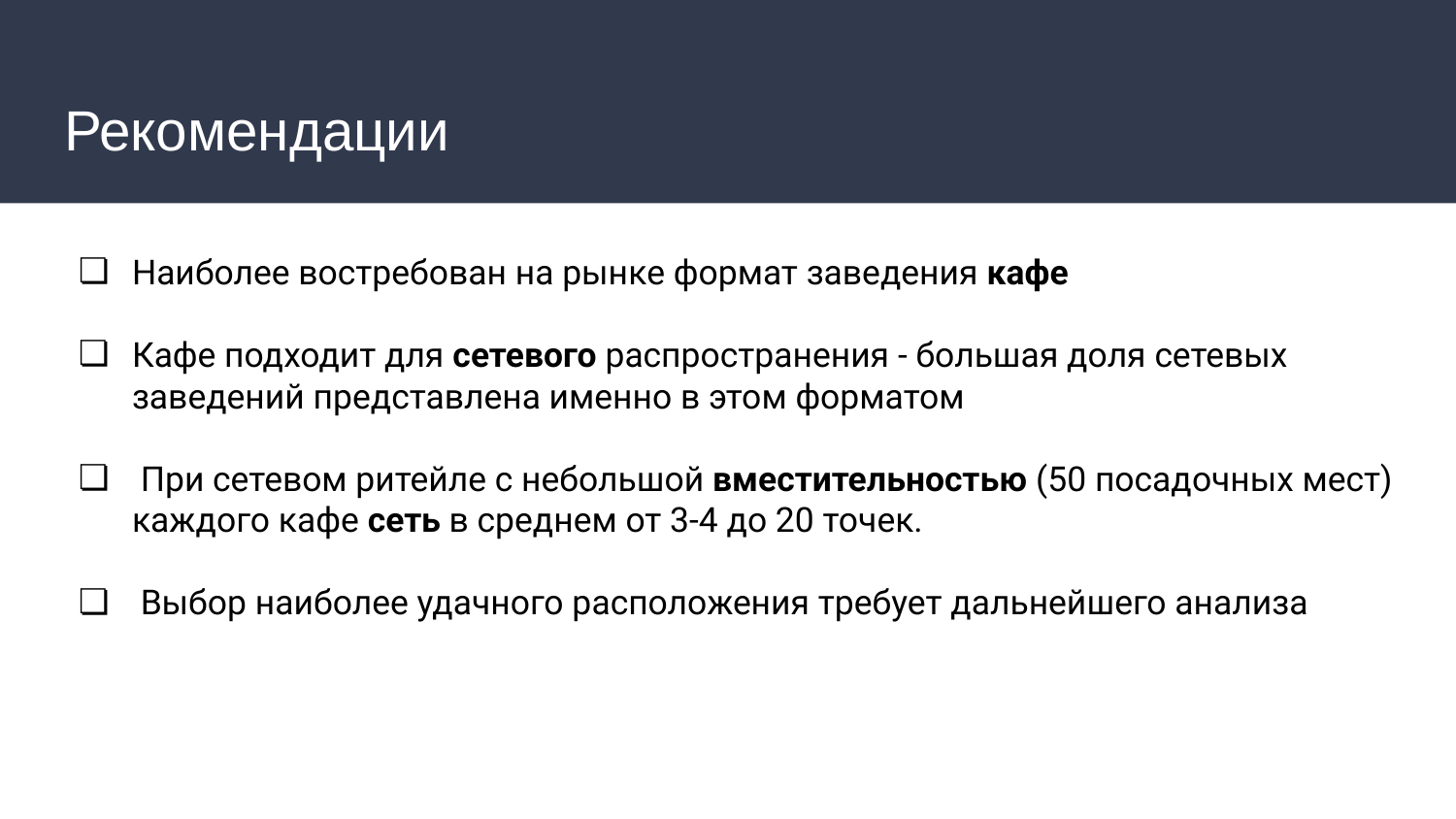

# Рекомендации
Наиболее востребован на рынке формат заведения кафе

Кафе подходит для сетевого распространения - большая доля сетевых заведений представлена именно в этом форматом

 При сетевом ритейле с небольшой вместительностью (50 посадочных мест) каждого кафе сеть в среднем от 3-4 до 20 точек.

 Выбор наиболее удачного расположения требует дальнейшего анализа